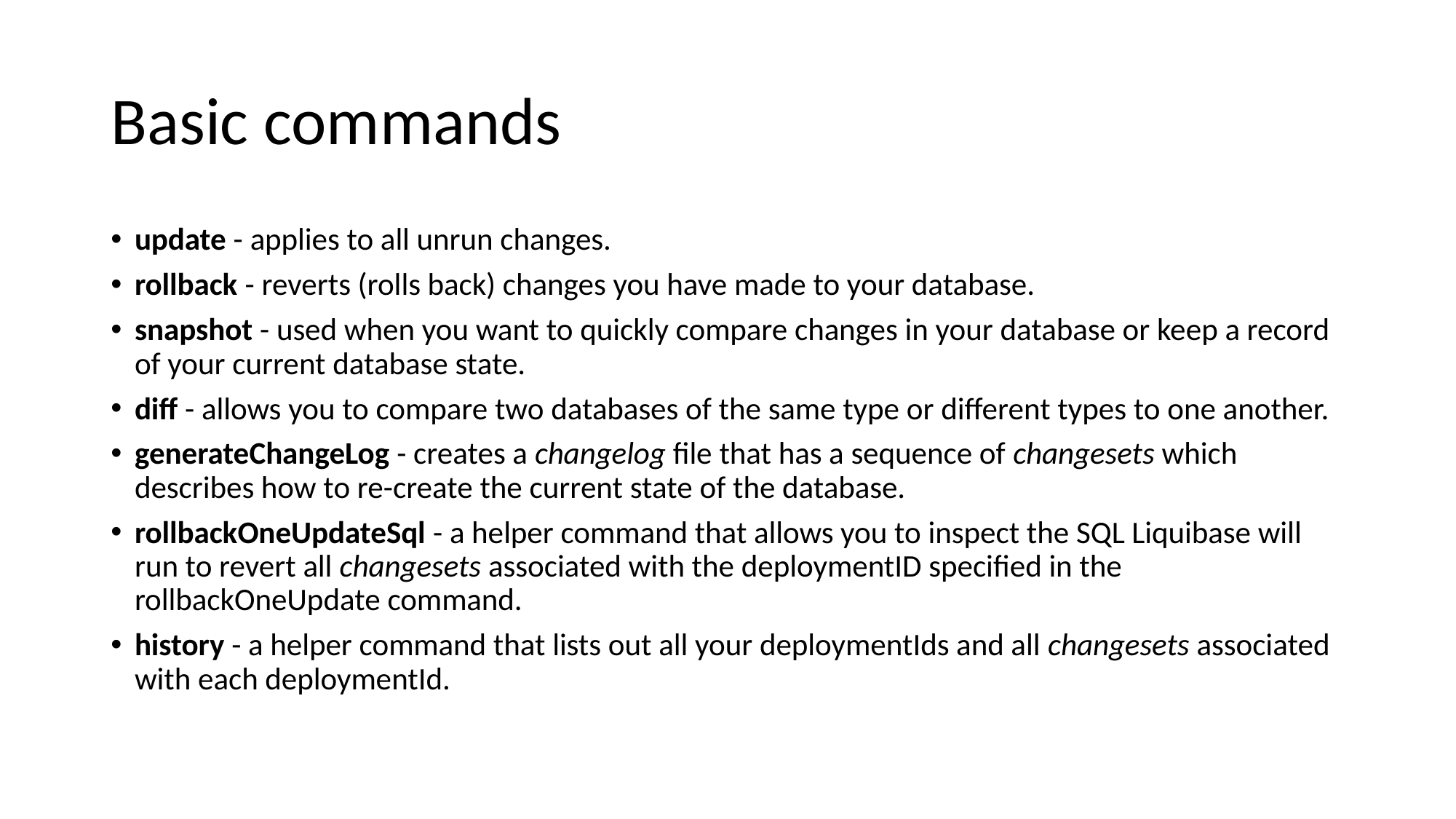

# Basic commands
update - applies to all unrun changes.
rollback - reverts (rolls back) changes you have made to your database.
snapshot - used when you want to quickly compare changes in your database or keep a record of your current database state.
diff - allows you to compare two databases of the same type or different types to one another.
generateChangeLog - creates a changelog file that has a sequence of changesets which describes how to re-create the current state of the database.
rollbackOneUpdateSql - a helper command that allows you to inspect the SQL Liquibase will run to revert all changesets associated with the deploymentID specified in the rollbackOneUpdate command.
history - a helper command that lists out all your deploymentIds and all changesets associated with each deploymentId.